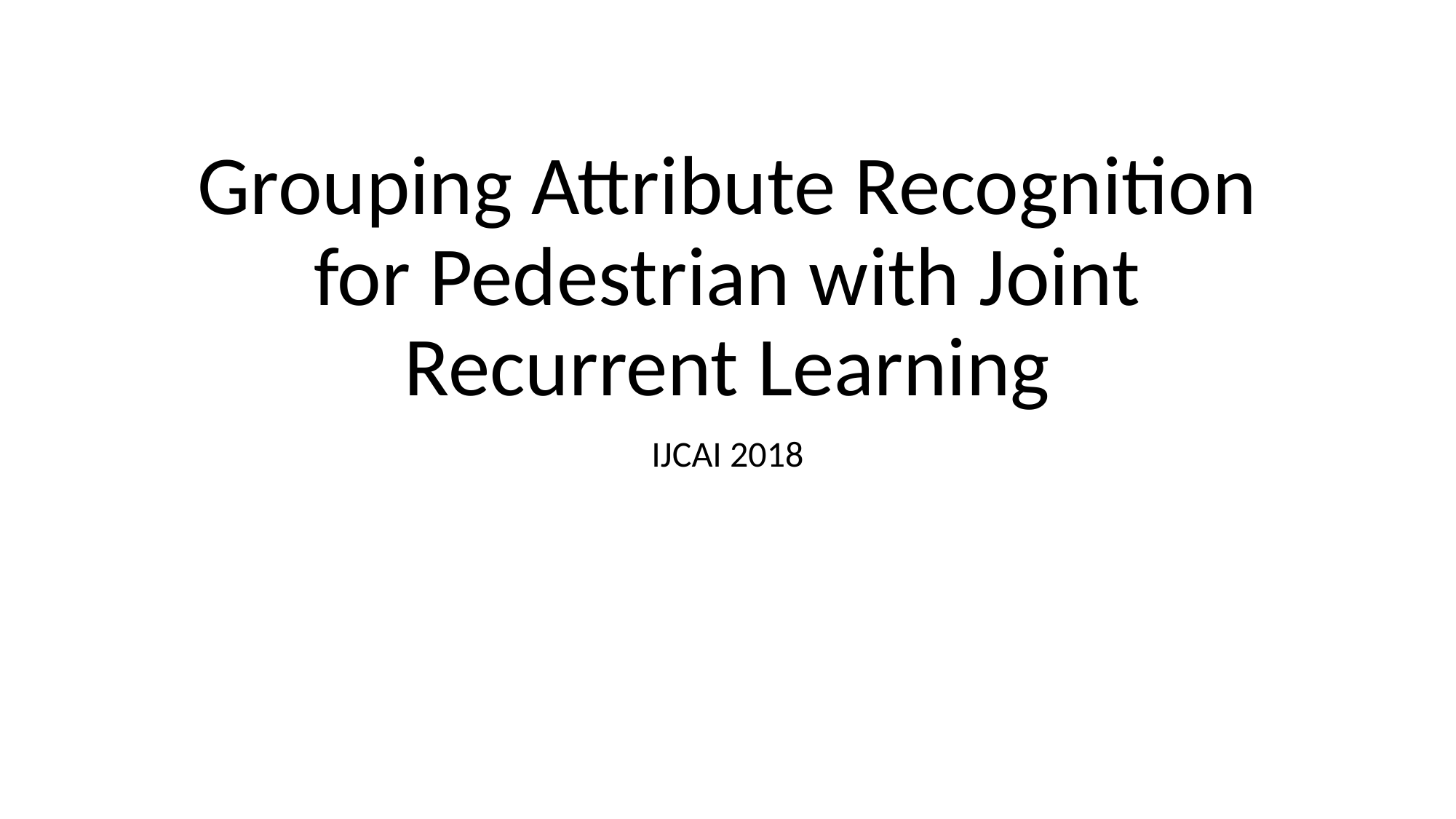

# Grouping Attribute Recognition for Pedestrian with Joint Recurrent Learning
IJCAI 2018